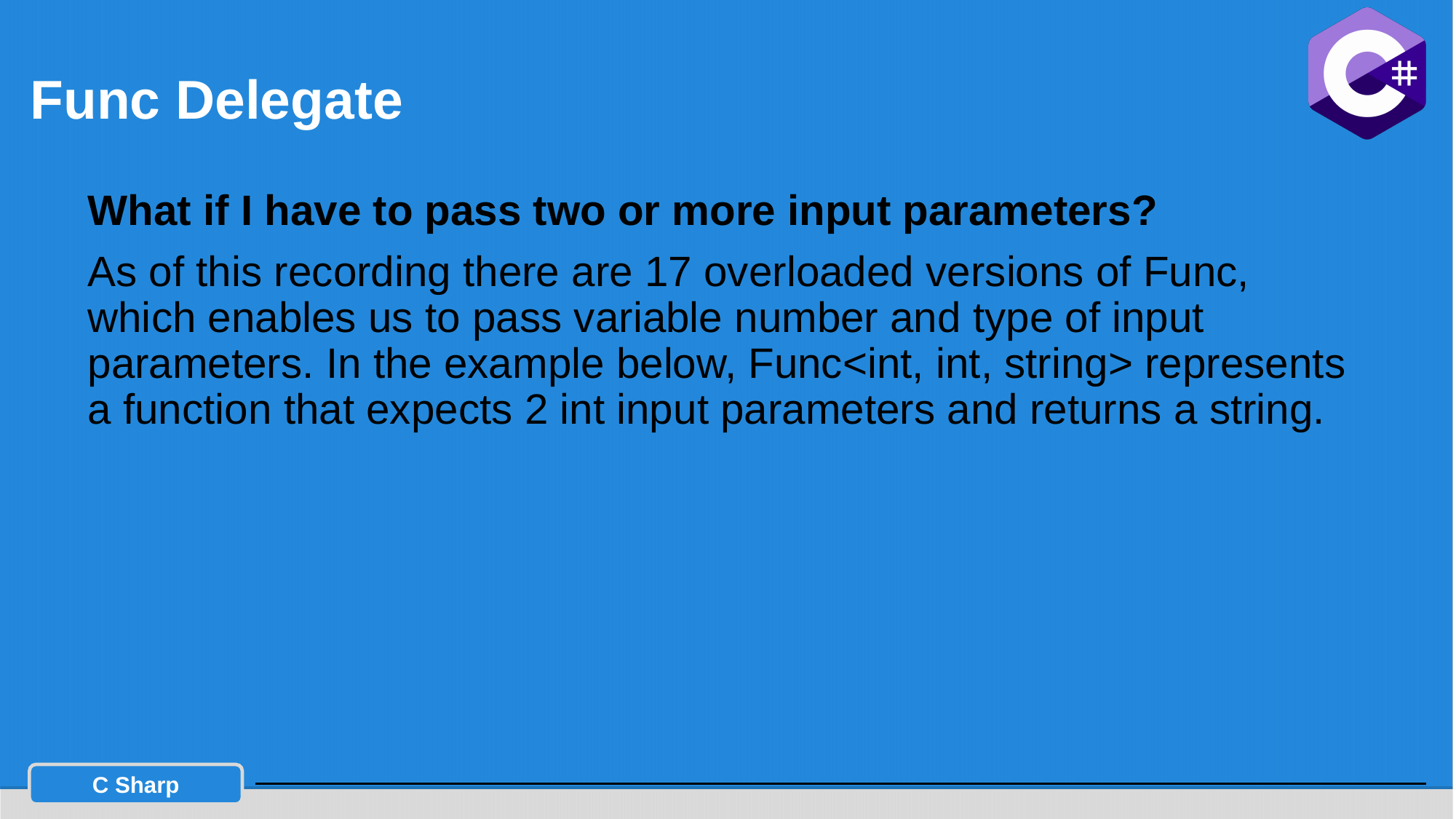

# Func Delegate
What if I have to pass two or more input parameters?
As of this recording there are 17 overloaded versions of Func, which enables us to pass variable number and type of input parameters. In the example below, Func<int, int, string> represents a function that expects 2 int input parameters and returns a string.